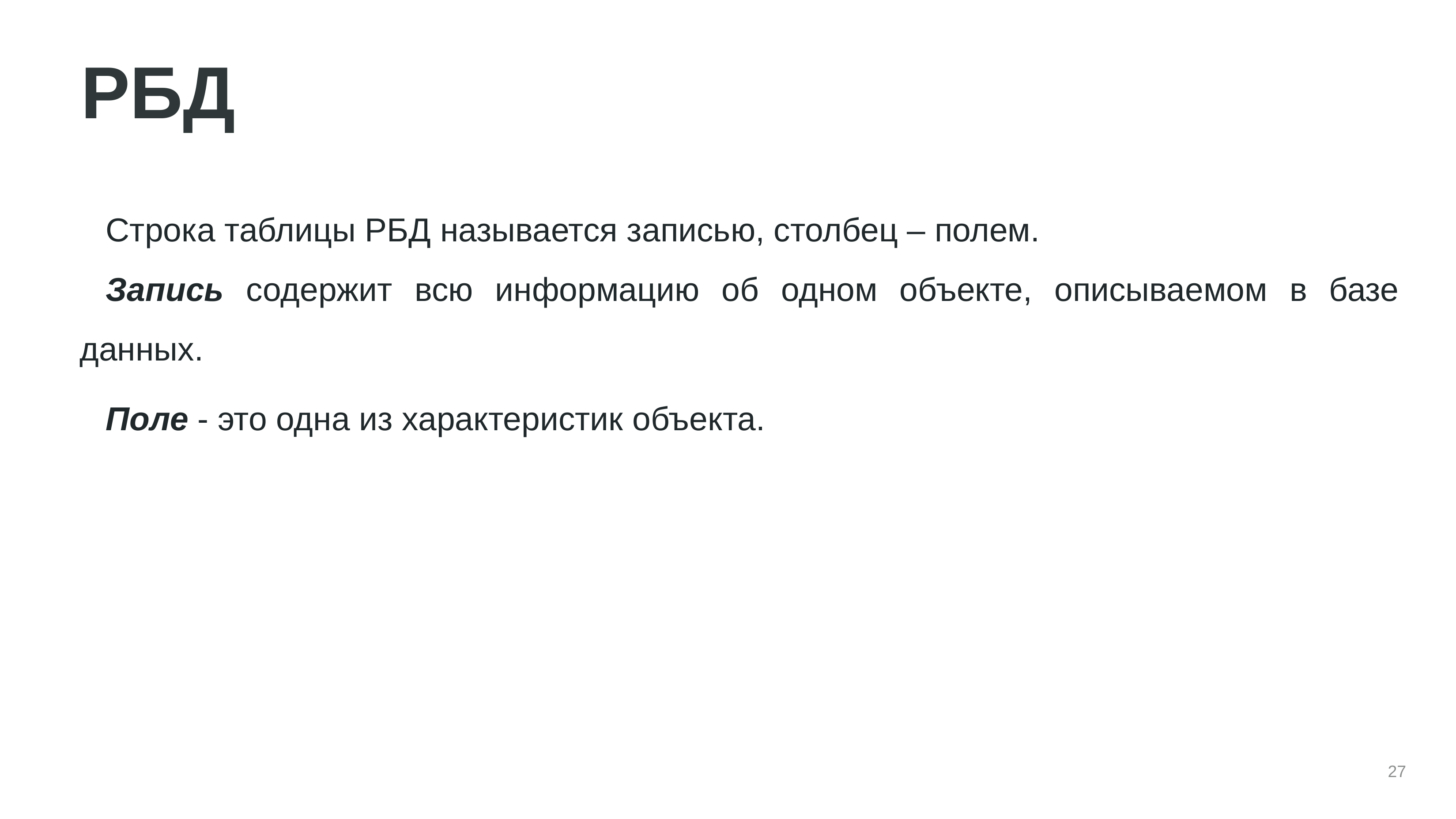

# РБД
Строка таблицы РБД называется записью, столбец – полем.
Запись содержит всю информацию об одном объекте, описываемом в базе данных.
Поле - это одна из характеристик объекта.
27